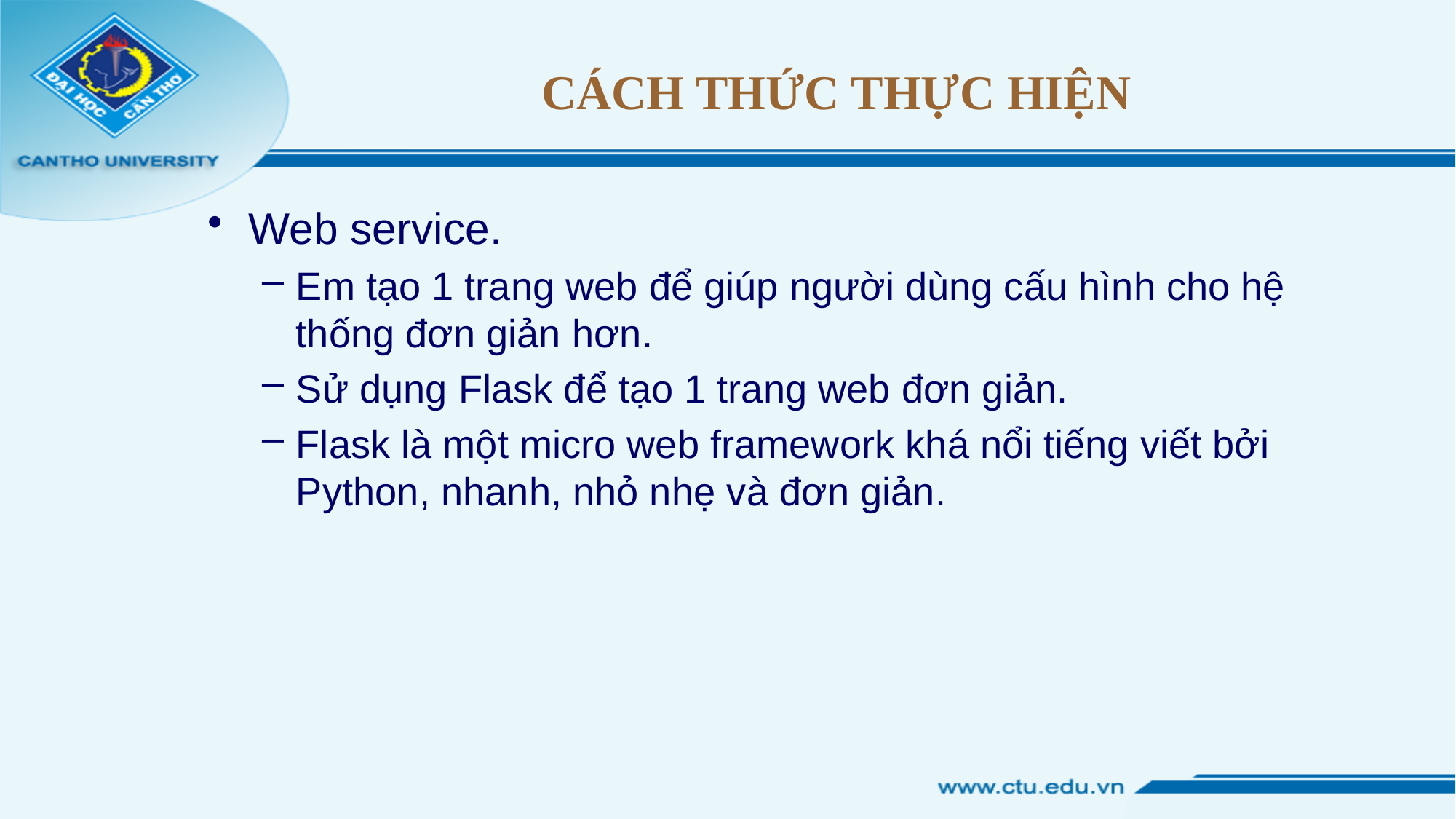

# CÁCH THỨC THỰC HIỆN
Web service.
Em tạo 1 trang web để giúp người dùng cấu hình cho hệ thống đơn giản hơn.
Sử dụng Flask để tạo 1 trang web đơn giản.
Flask là một micro web framework khá nổi tiếng viết bởi Python, nhanh, nhỏ nhẹ và đơn giản.